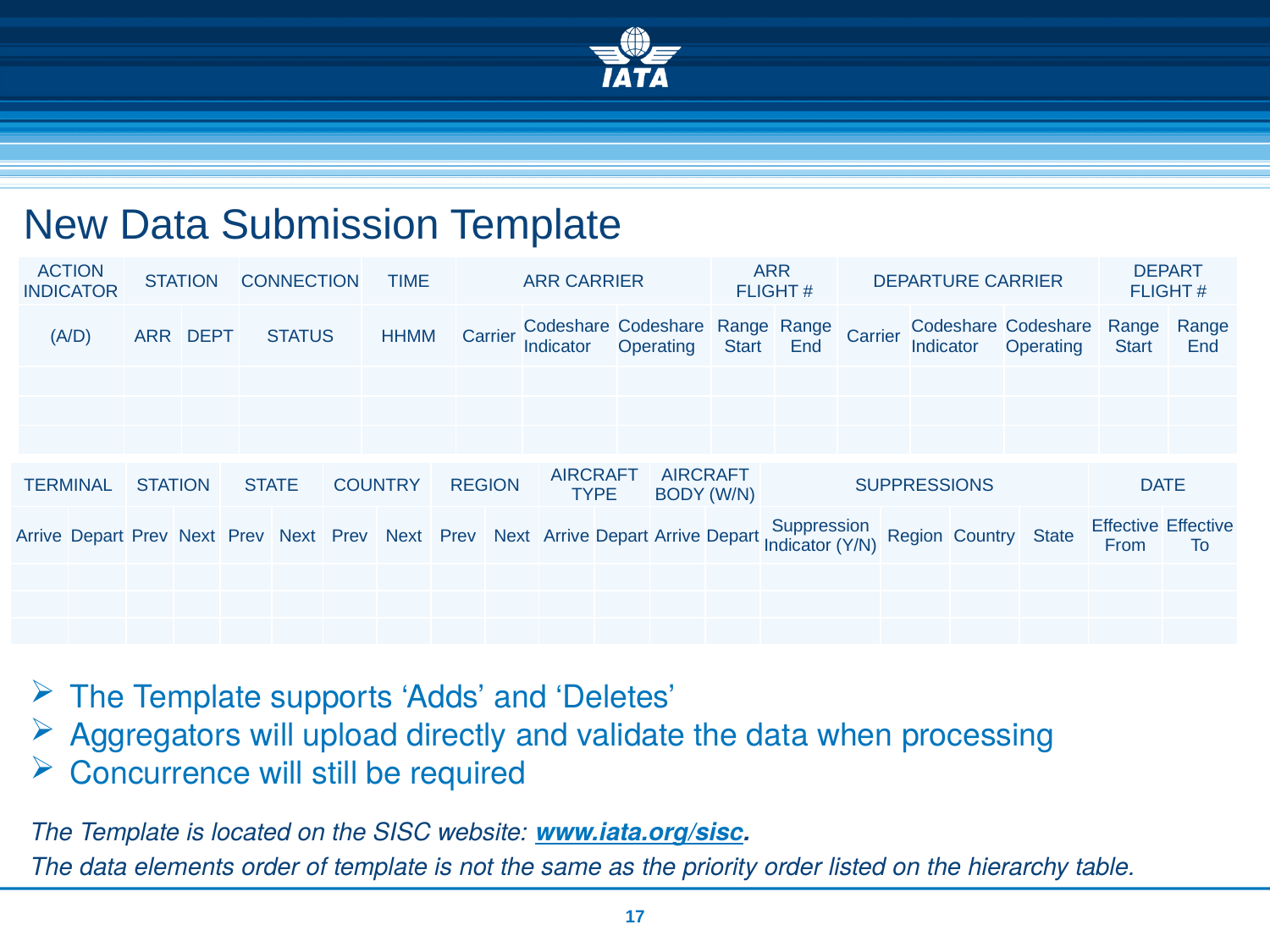

# New Data Submission Template
| ACTION INDICATOR | STATION |  | CONNECTION | TIME | ARR CARRIER |  |  | ARR FLIGHT # |  | DEPARTURE CARRIER |  |  | DEPART FLIGHT # |  |
| --- | --- | --- | --- | --- | --- | --- | --- | --- | --- | --- | --- | --- | --- | --- |
| (A/D) | ARR | DEPT | STATUS | HHMM | Carrier | Codeshare Indicator | Codeshare Operating | Range Start | Range End | Carrier | Codeshare Indicator | Codeshare Operating | Range Start | Range End |
|  |  |  |  |  |  |  |  |  |  |  |  |  |  |  |
|  |  |  |  |  |  |  |  |  |  |  |  |  |  |  |
|  |  |  |  |  |  |  |  |  |  |  |  |  |  |  |
| TERMINAL |  | STATION |  | STATE |  | COUNTRY |  | REGION |  | AIRCRAFT TYPE |  | AIRCRAFT BODY (W/N) |  | SUPPRESSIONS |  |  |  | DATE |  |
| --- | --- | --- | --- | --- | --- | --- | --- | --- | --- | --- | --- | --- | --- | --- | --- | --- | --- | --- | --- |
| Arrive | Depart | Prev | Next | Prev | Next | Prev | Next | Prev | Next | Arrive | Depart | Arrive | Depart | Suppression Indicator (Y/N) | Region | Country | State | Effective From | Effective To |
|  |  |  |  |  |  |  |  |  |  |  |  |  |  |  |  |  |  |  |  |
|  |  |  |  |  |  |  |  |  |  |  |  |  |  |  |  |  |  |  |  |
|  |  |  |  |  |  |  |  |  |  |  |  |  |  |  |  |  |  |  |  |
The Template supports ‘Adds’ and ‘Deletes’
Aggregators will upload directly and validate the data when processing
Concurrence will still be required

The Template is located on the SISC website: www.iata.org/sisc.
The data elements order of template is not the same as the priority order listed on the hierarchy table.

17